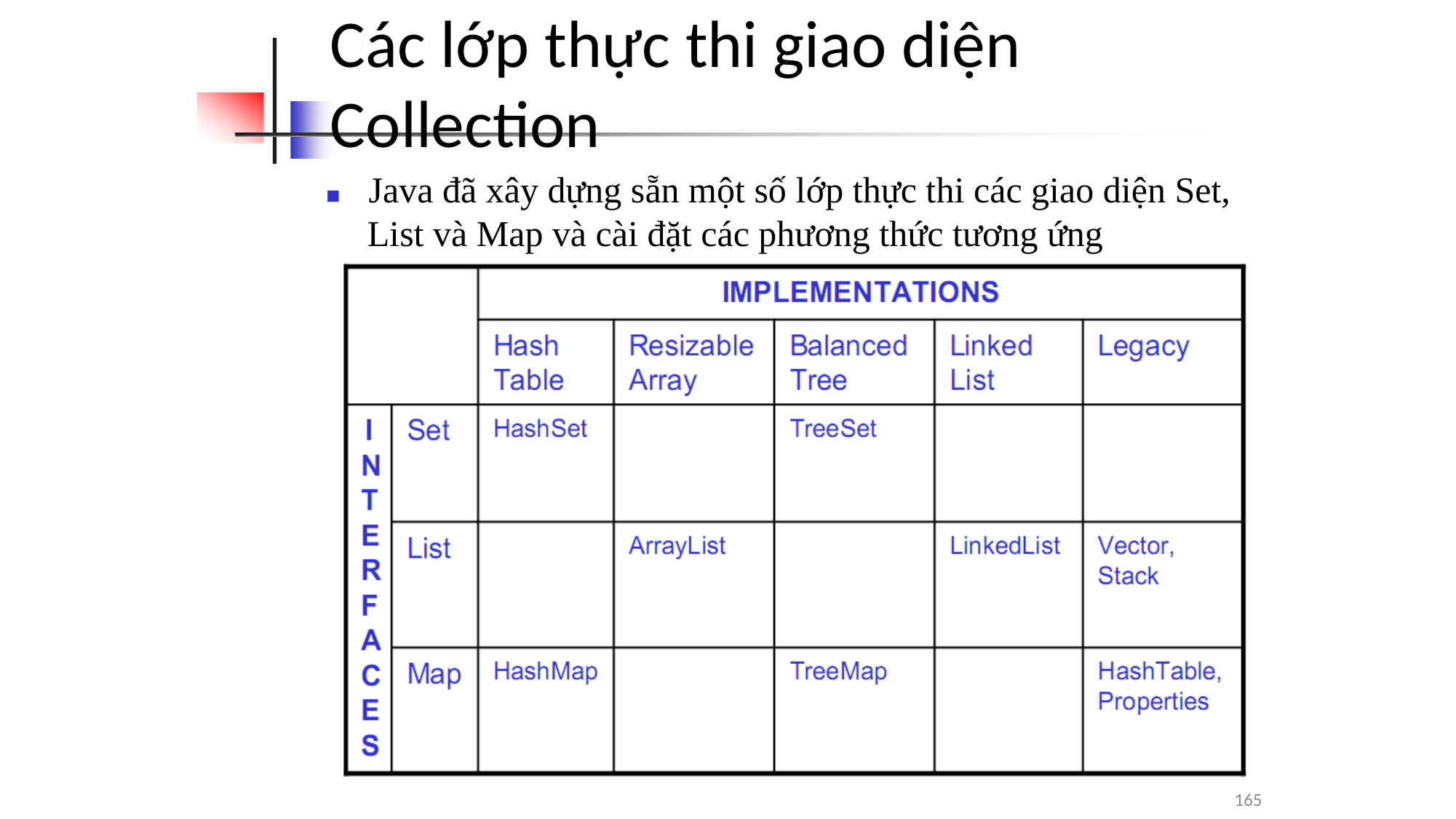

# Các lớp thực thi giao diện Collection

◼	Java đã xây dựng sẵn một số lớp thực thi các giao diện Set,
List và Map và cài đặt các phương thức tương ứng

165